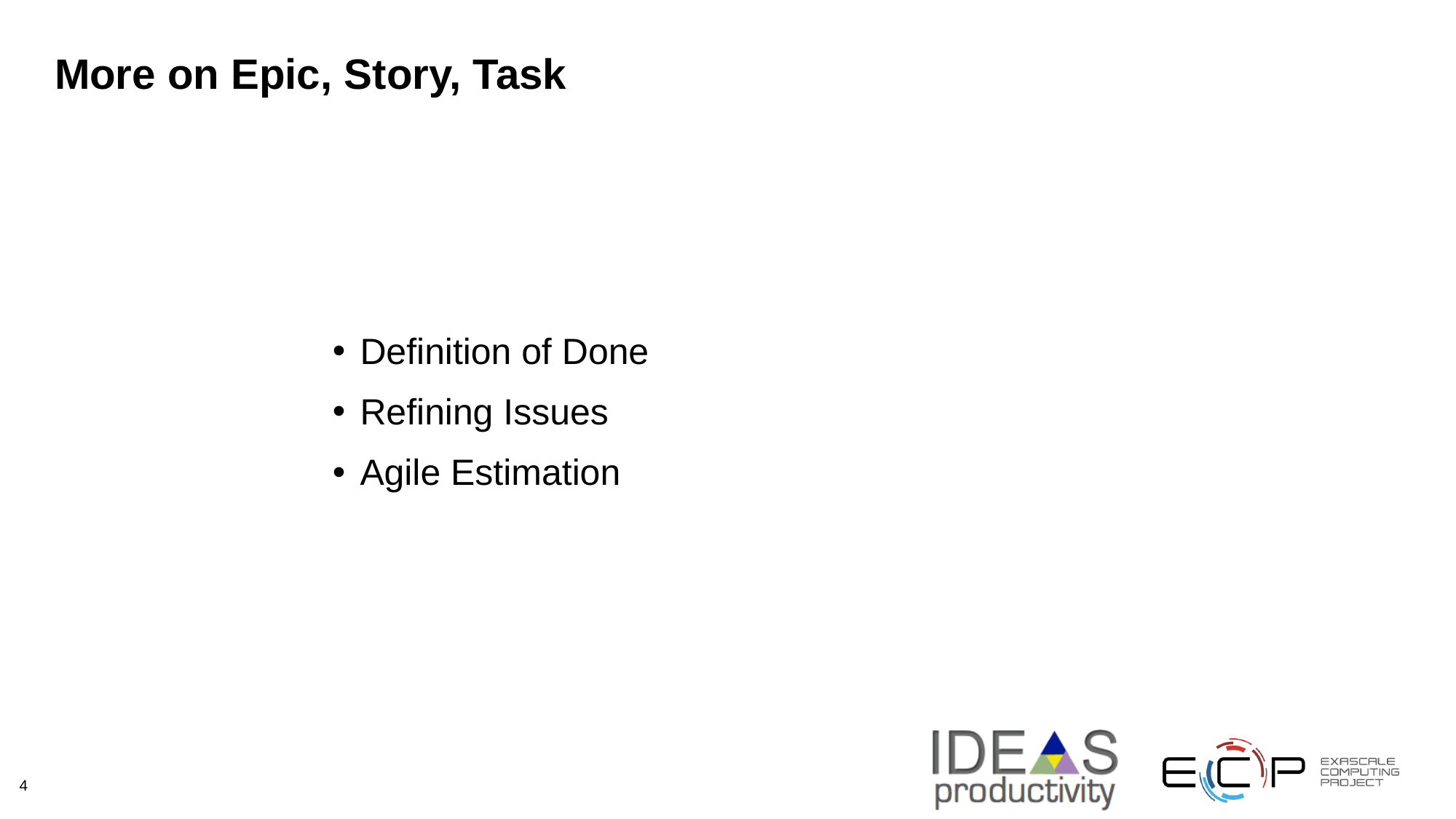

# More on Epic, Story, Task
Definition of Done
Refining Issues
Agile Estimation